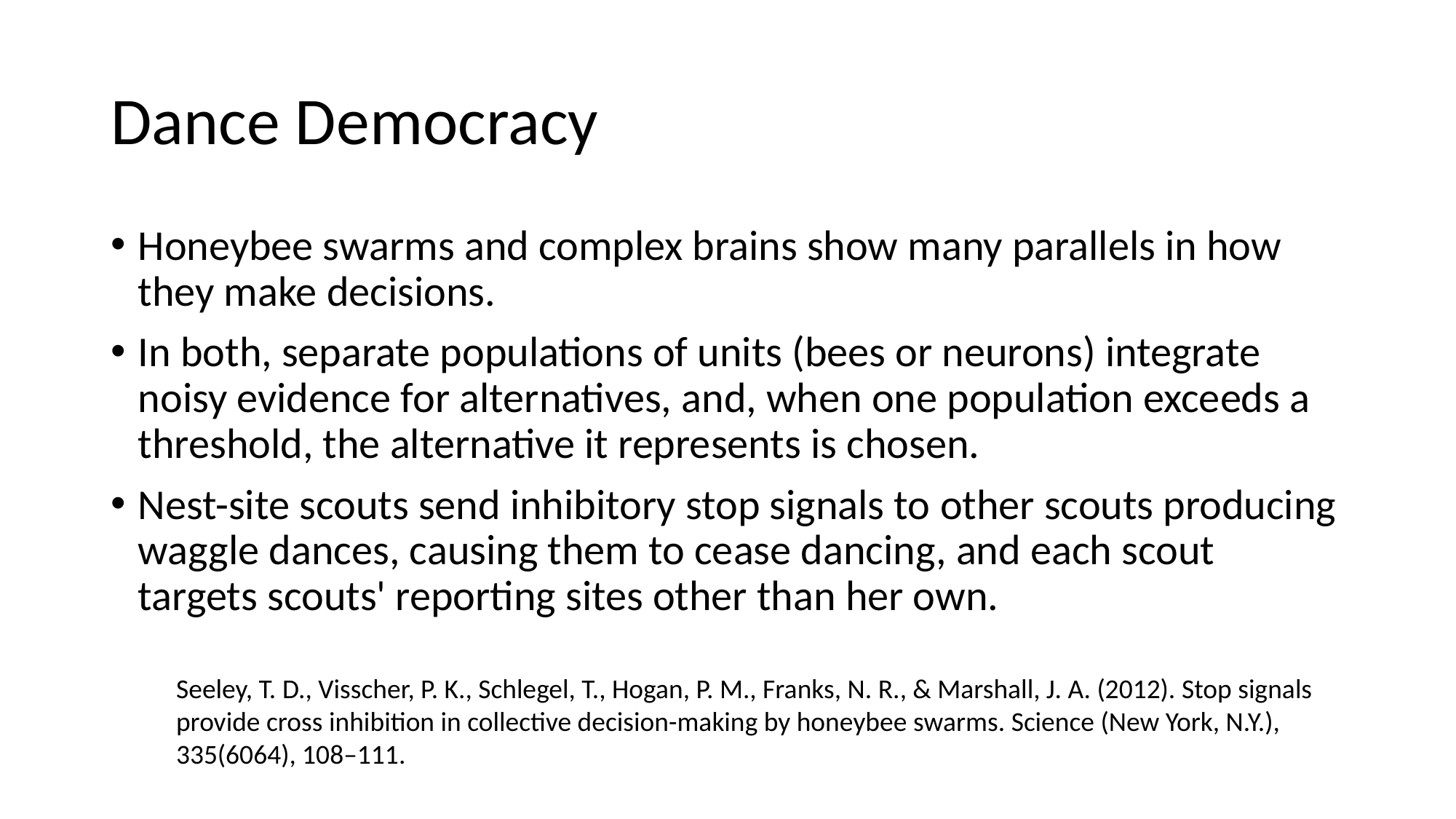

# Dance Democracy
Honeybee swarms and complex brains show many parallels in how they make decisions.
In both, separate populations of units (bees or neurons) integrate noisy evidence for alternatives, and, when one population exceeds a threshold, the alternative it represents is chosen.
Nest-site scouts send inhibitory stop signals to other scouts producing waggle dances, causing them to cease dancing, and each scout targets scouts' reporting sites other than her own.
Seeley, T. D., Visscher, P. K., Schlegel, T., Hogan, P. M., Franks, N. R., & Marshall, J. A. (2012). Stop signals provide cross inhibition in collective decision-making by honeybee swarms. Science (New York, N.Y.), 335(6064), 108–111.